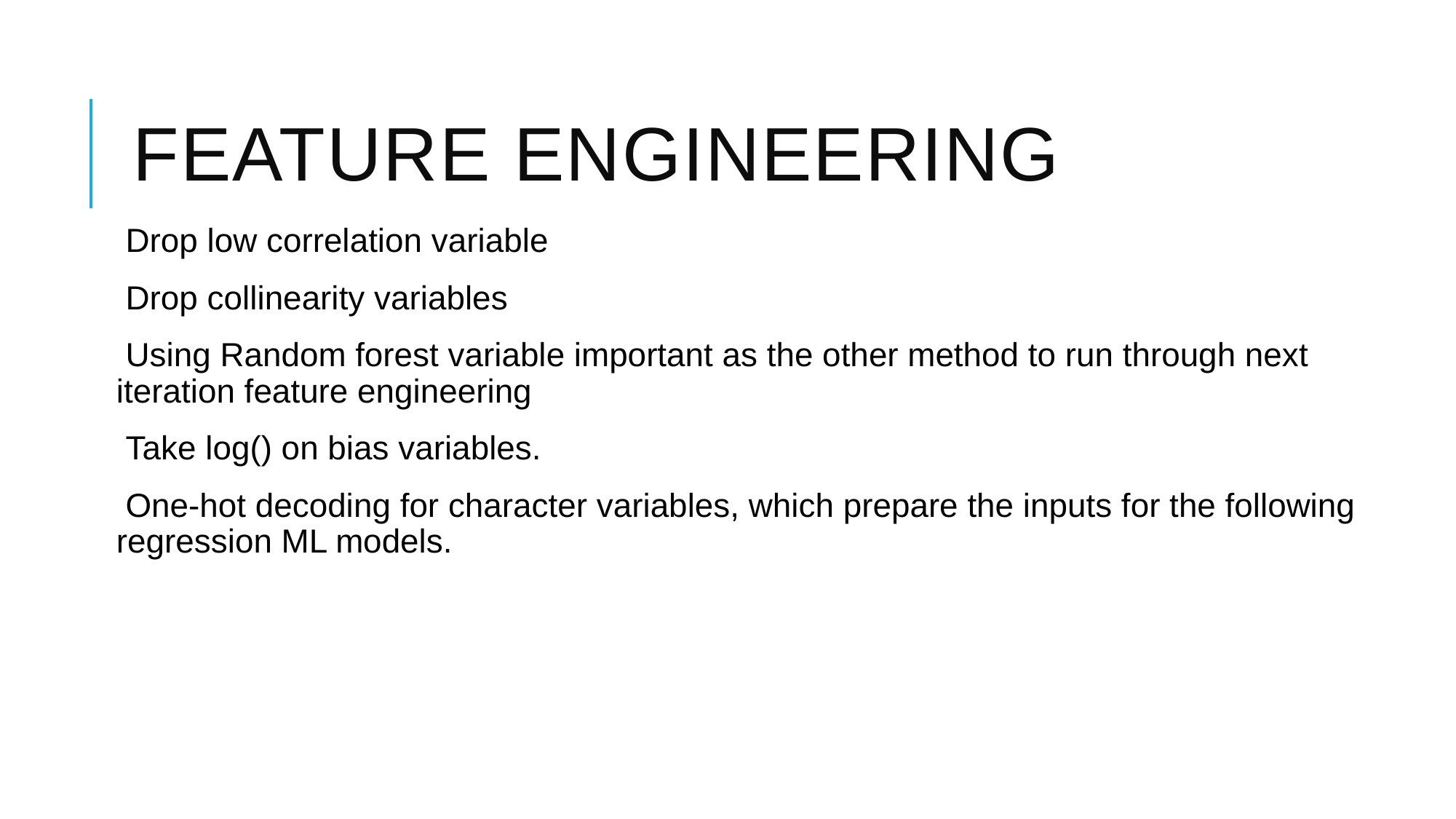

# Feature Engineering
 Drop low correlation variable
 Drop collinearity variables
 Using Random forest variable important as the other method to run through next iteration feature engineering
 Take log() on bias variables.
 One-hot decoding for character variables, which prepare the inputs for the following regression ML models.